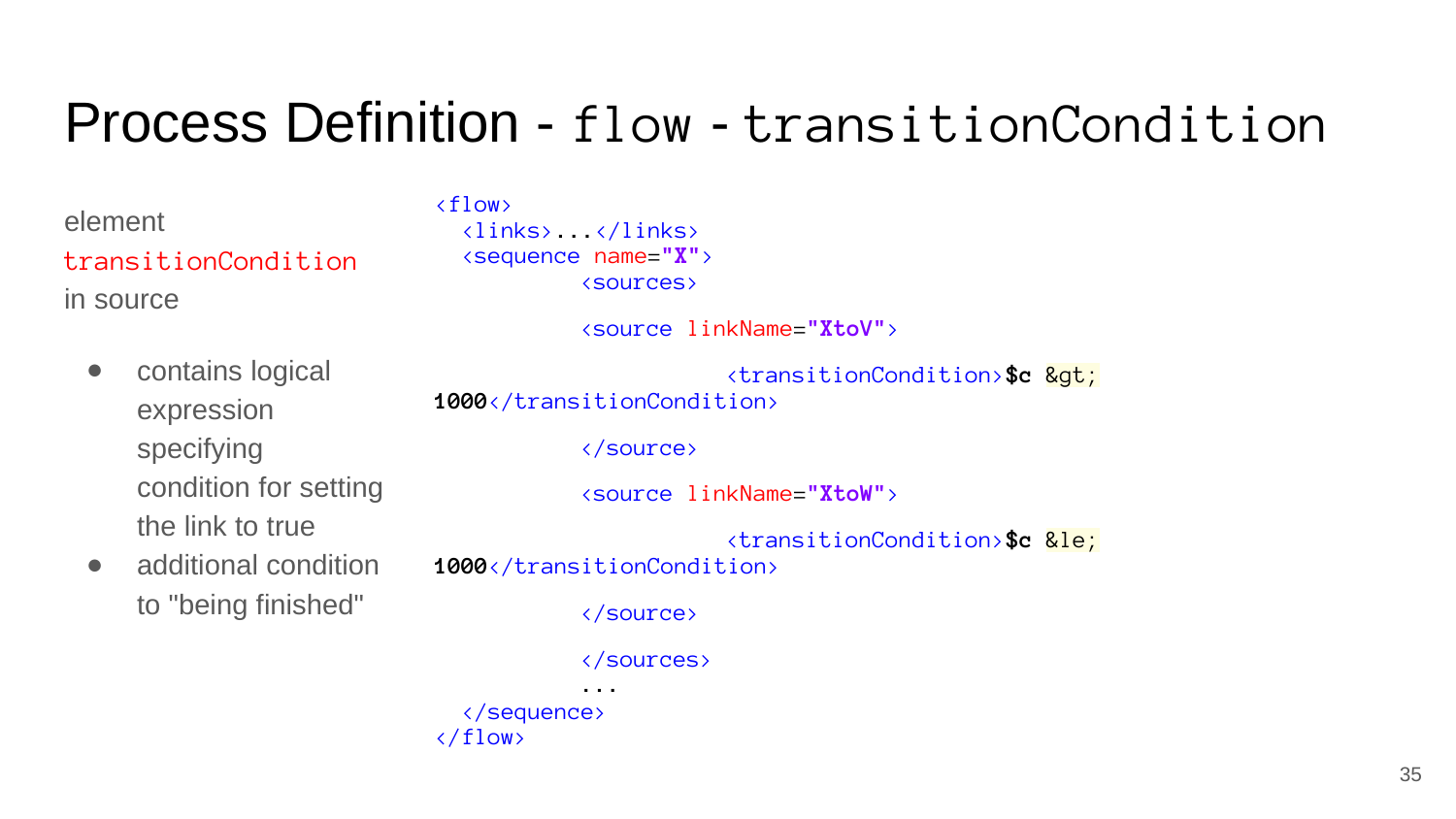

# Process Definition - flow - transitionCondition
element transitionCondition in source
contains logical expression specifying condition for setting the link to true
additional condition to "being finished"
<flow>
  <links>...</links>
  <sequence name="X">
	<sources>
      	<source linkName="XtoV">
           	<transitionCondition>$c &gt; 1000</transitionCondition>
      	</source>
      	<source linkName="XtoW">
           	<transitionCondition>$c &le; 1000</transitionCondition>
      	</source>
	</sources>
	...
  </sequence>
</flow>
35